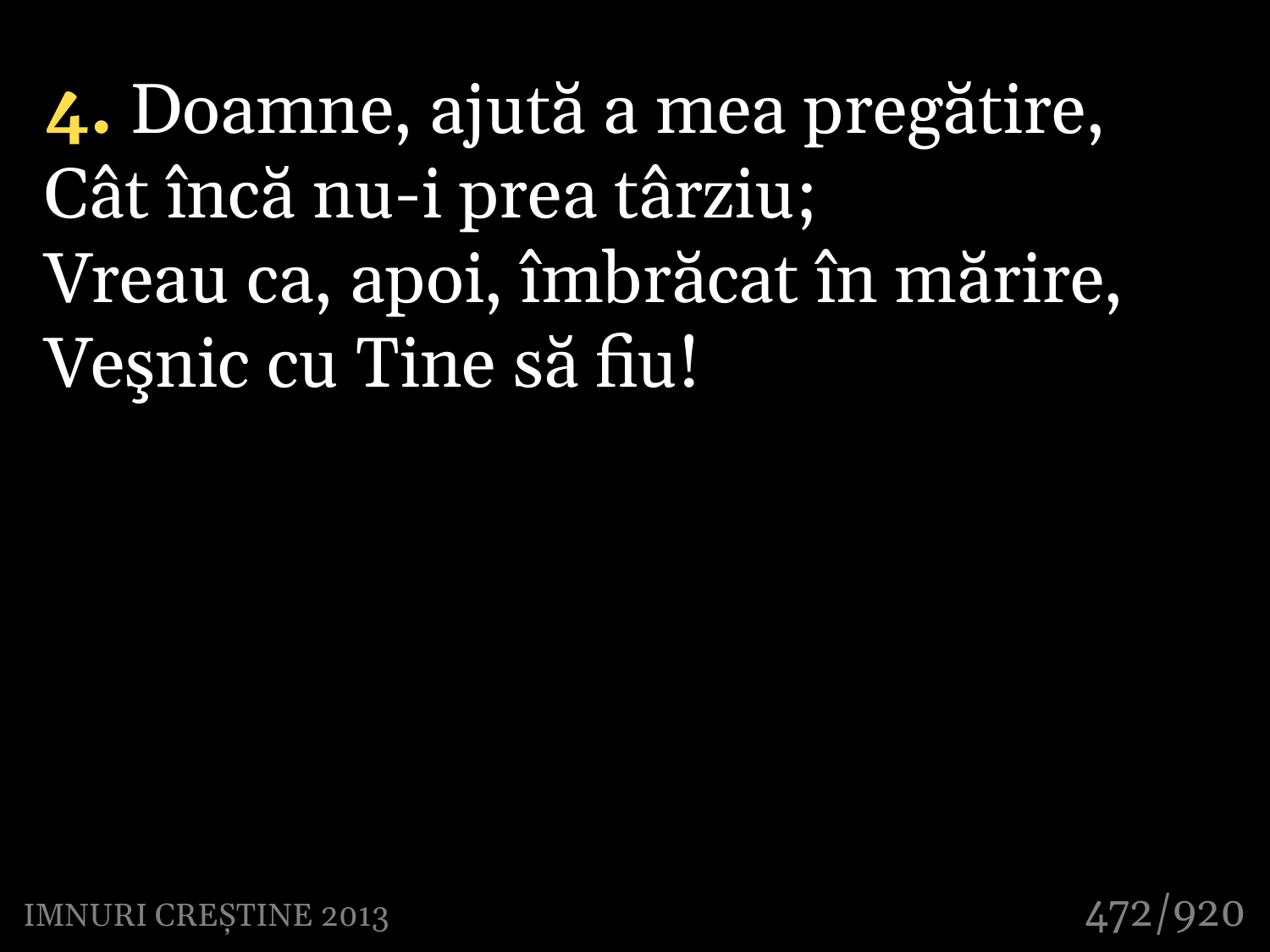

4. Doamne, ajută a mea pregătire,
Cât încă nu-i prea târziu;
Vreau ca, apoi, îmbrăcat în mărire,
Veşnic cu Tine să fiu!
472/920
IMNURI CREȘTINE 2013